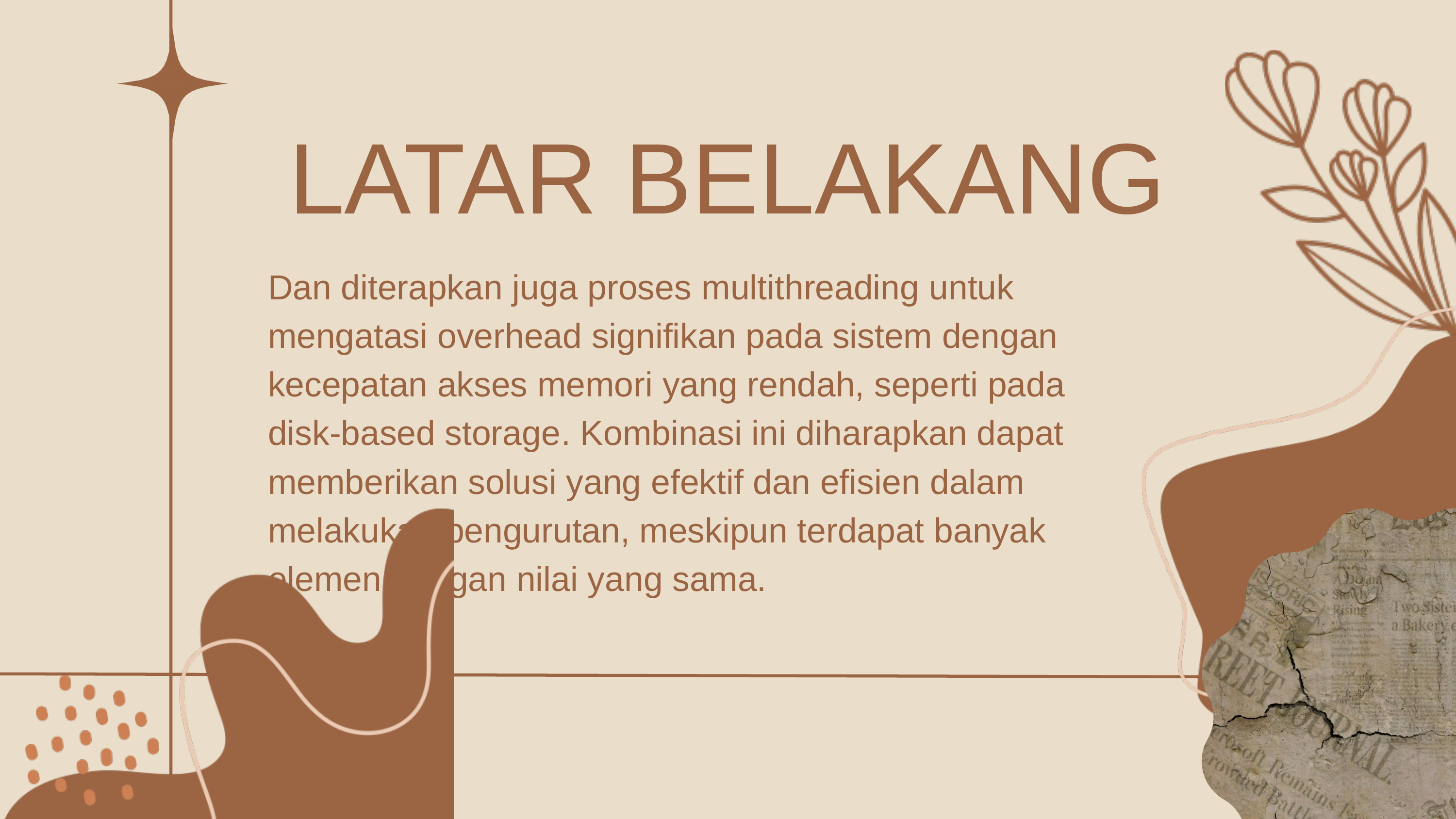

LATAR BELAKANG
Dan diterapkan juga proses multithreading untuk mengatasi overhead signifikan pada sistem dengan kecepatan akses memori yang rendah, seperti pada disk-based storage. Kombinasi ini diharapkan dapat memberikan solusi yang efektif dan efisien dalam melakukan pengurutan, meskipun terdapat banyak elemen dengan nilai yang sama.